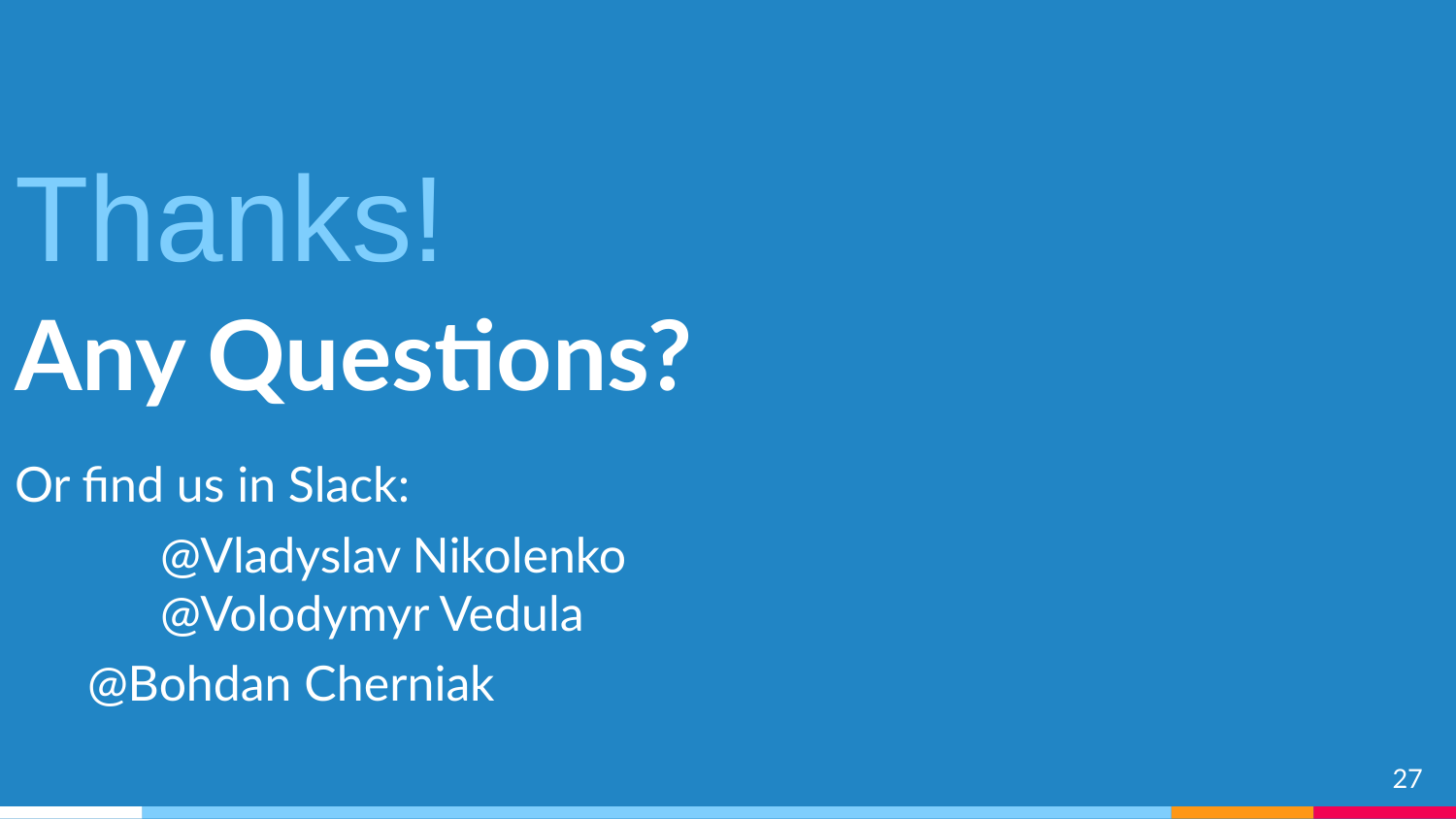

Thanks!
Any Questions?
Or find us in Slack:
	@Vladyslav Nikolenko
	@Volodymyr Vedula
@Bohdan Cherniak
27